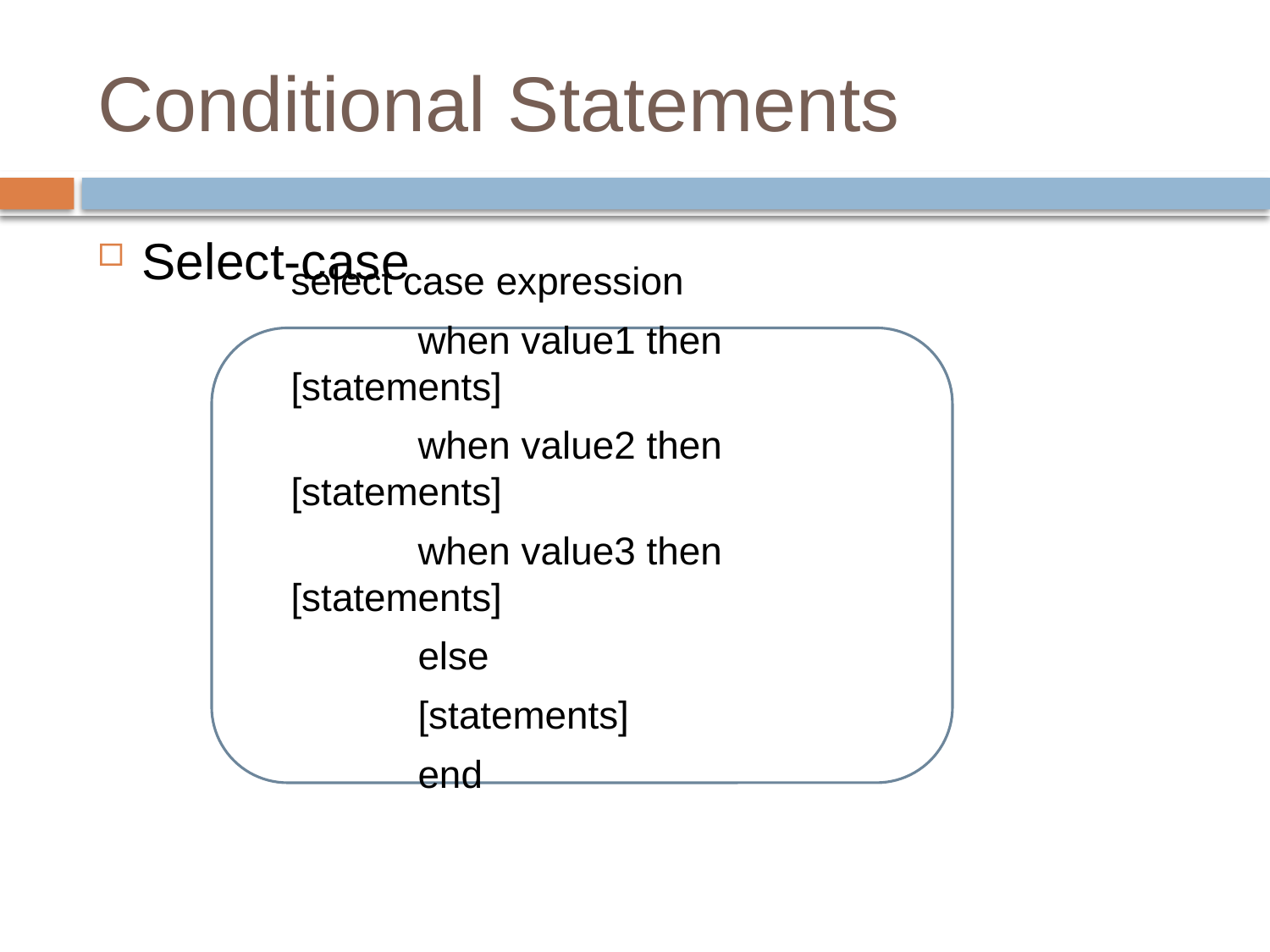

# Conditional Statements
Select-case

	select case expression
		when value1 then [statements]
		when value2 then [statements]
		when value3 then [statements]
		else
		[statements]
		end